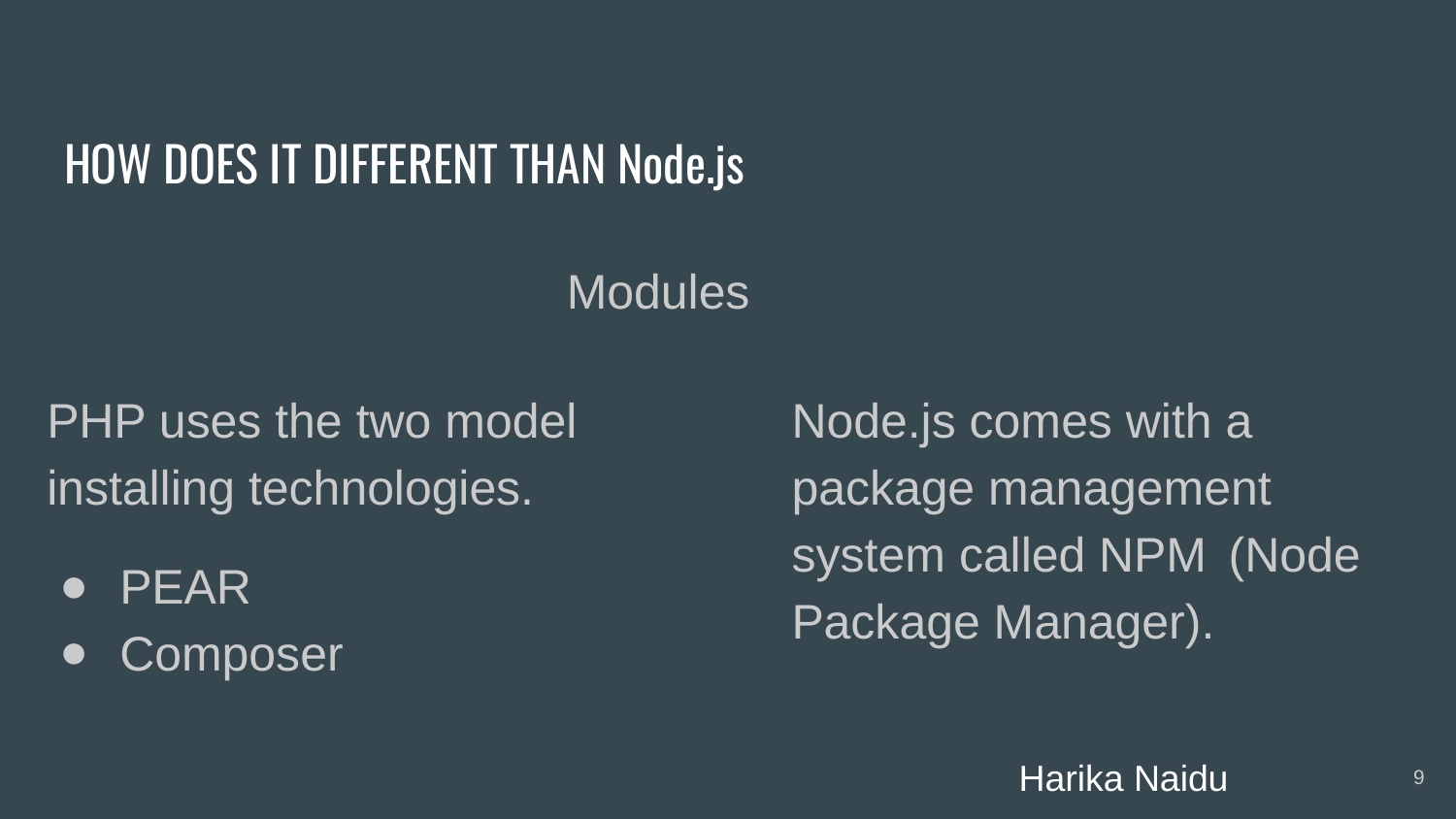

# HOW DOES IT DIFFERENT THAN Node.js
          Modules
PHP uses the two model installing technologies.
PEAR
Composer

Node.js comes with a package management system called NPM 	(Node Package Manager).

Harika Naidu
9